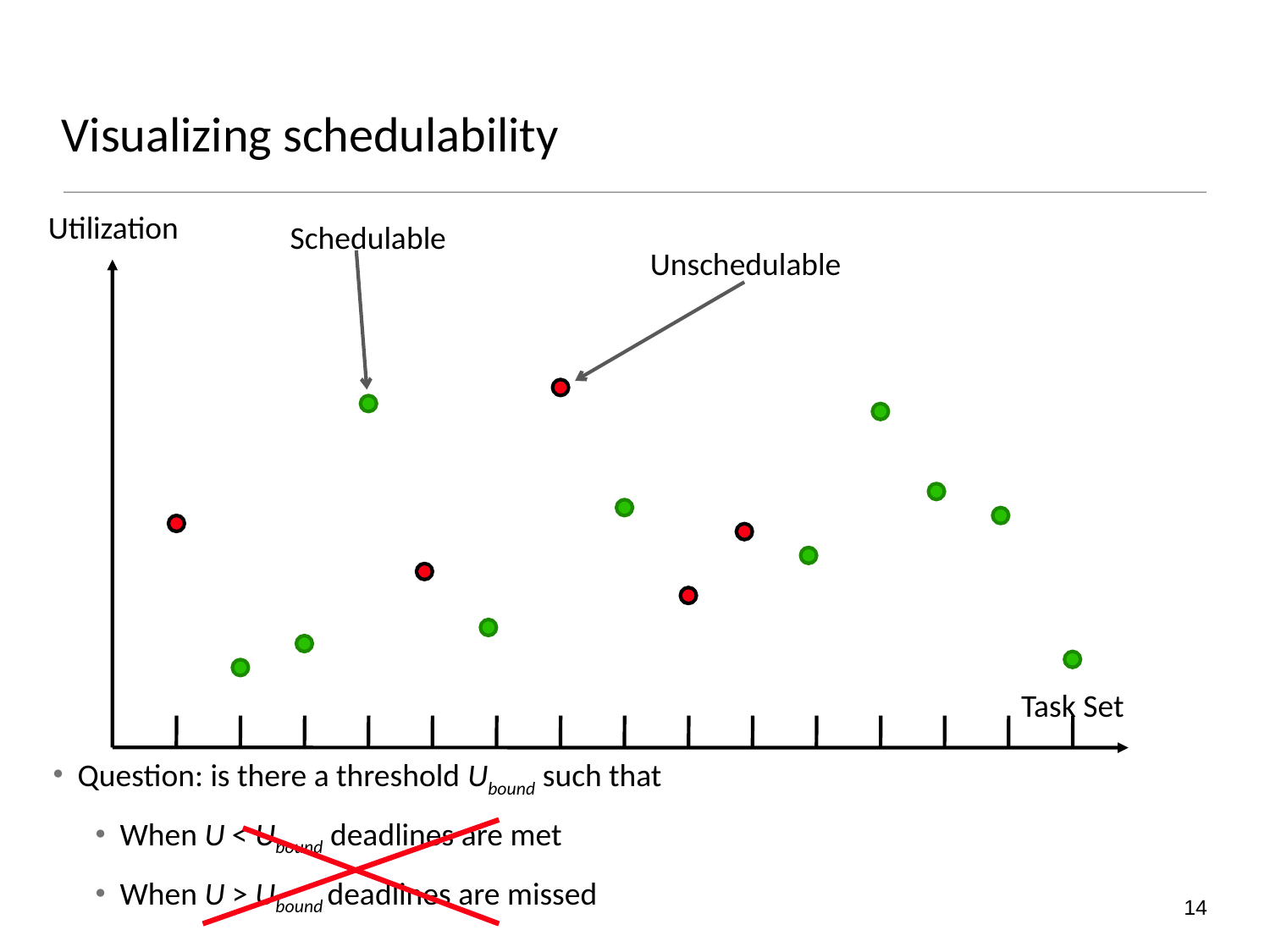

# Visualizing schedulability

Utilization
Schedulable
Unschedulable

Task Set

Question: is there a threshold Ubound such that
When U < Ubound deadlines are met
When U > Ubound deadlines are missed